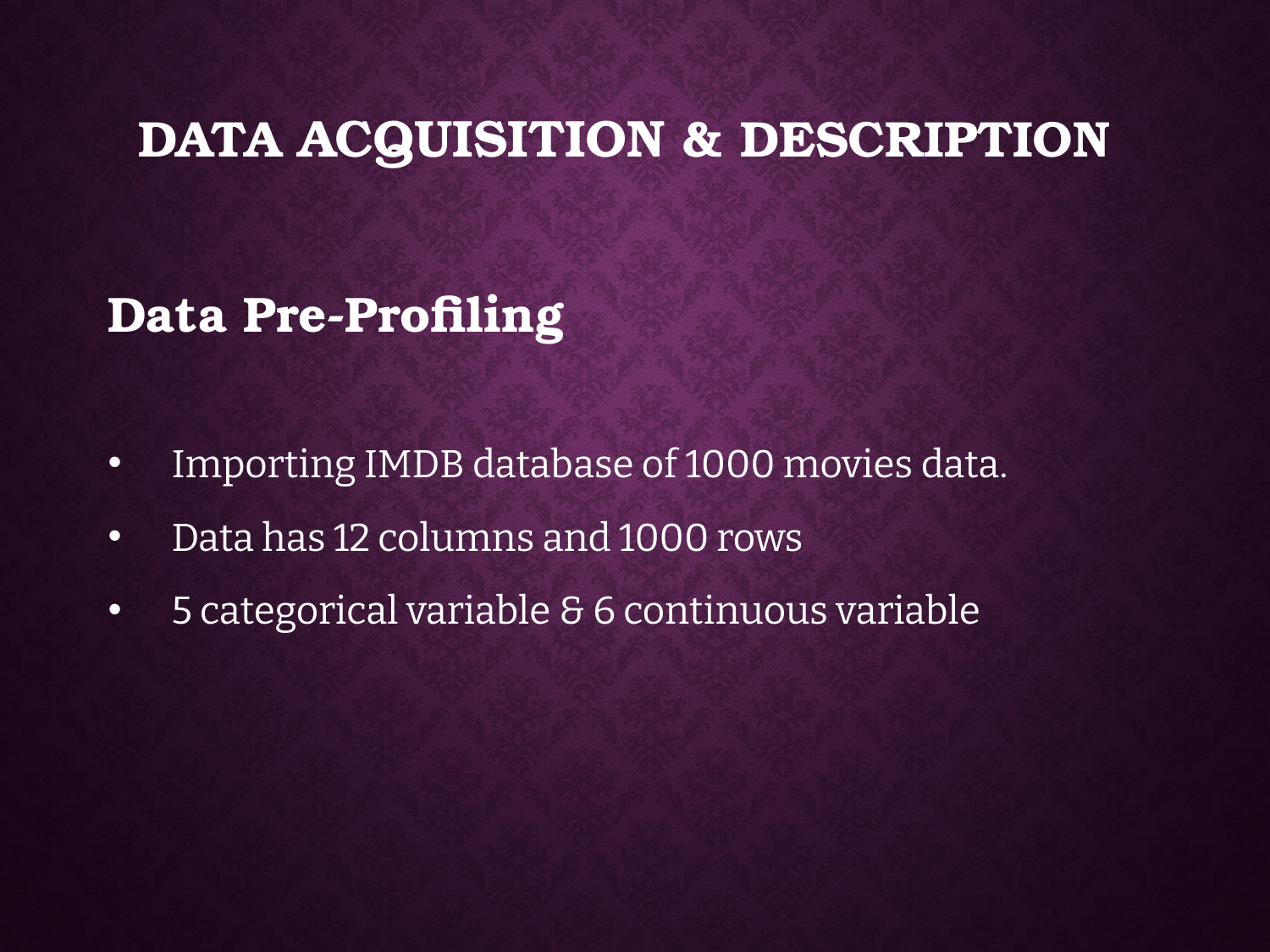

# Data Acquisition & Description
Data Pre-Profiling
Importing IMDB database of 1000 movies data.
Data has 12 columns and 1000 rows
5 categorical variable & 6 continuous variable